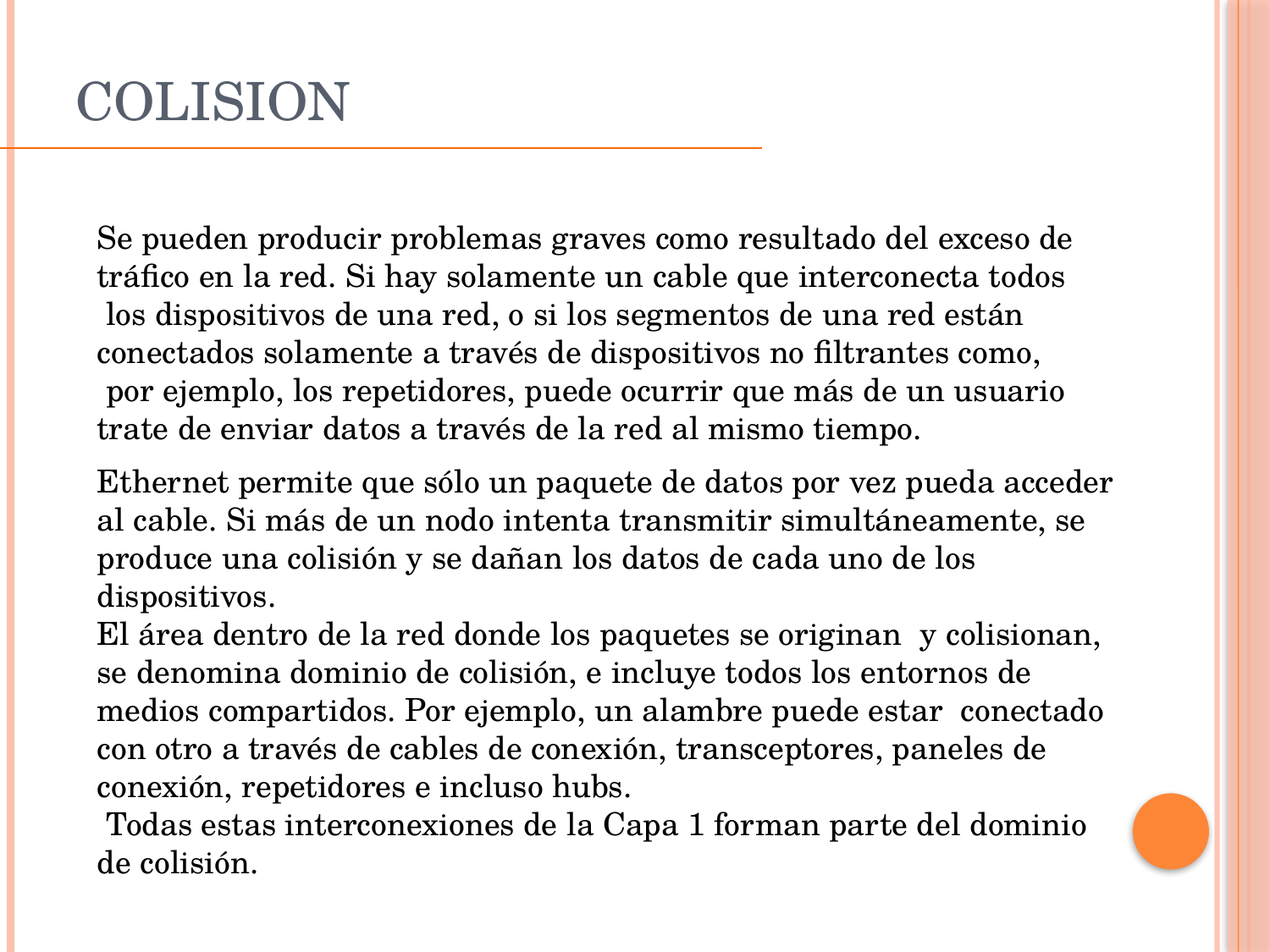

# Colision
Se pueden producir problemas graves como resultado del exceso de tráfico en la red. Si hay solamente un cable que interconecta todos
 los dispositivos de una red, o si los segmentos de una red están conectados solamente a través de dispositivos no filtrantes como,
 por ejemplo, los repetidores, puede ocurrir que más de un usuario trate de enviar datos a través de la red al mismo tiempo.

Ethernet permite que sólo un paquete de datos por vez pueda acceder al cable. Si más de un nodo intenta transmitir simultáneamente, se produce una colisión y se dañan los datos de cada uno de los dispositivos.
El área dentro de la red donde los paquetes se originan  y colisionan, se denomina dominio de colisión, e incluye todos los entornos de medios compartidos. Por ejemplo, un alambre puede estar  conectado con otro a través de cables de conexión, transceptores, paneles de conexión, repetidores e incluso hubs.
 Todas estas interconexiones de la Capa 1 forman parte del dominio de colisión.